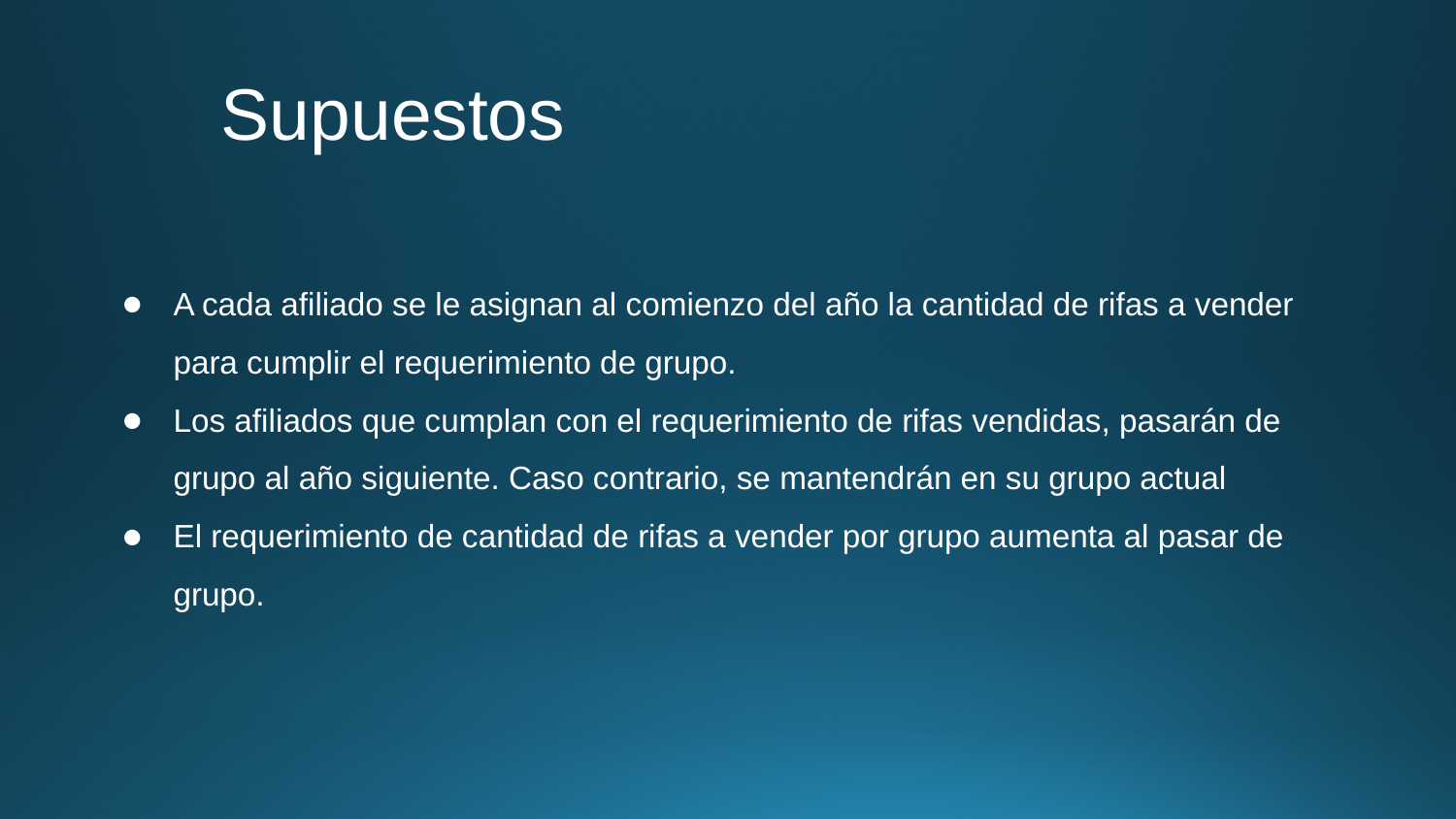

# Supuestos
A cada afiliado se le asignan al comienzo del año la cantidad de rifas a vender para cumplir el requerimiento de grupo.
Los afiliados que cumplan con el requerimiento de rifas vendidas, pasarán de grupo al año siguiente. Caso contrario, se mantendrán en su grupo actual
El requerimiento de cantidad de rifas a vender por grupo aumenta al pasar de grupo.